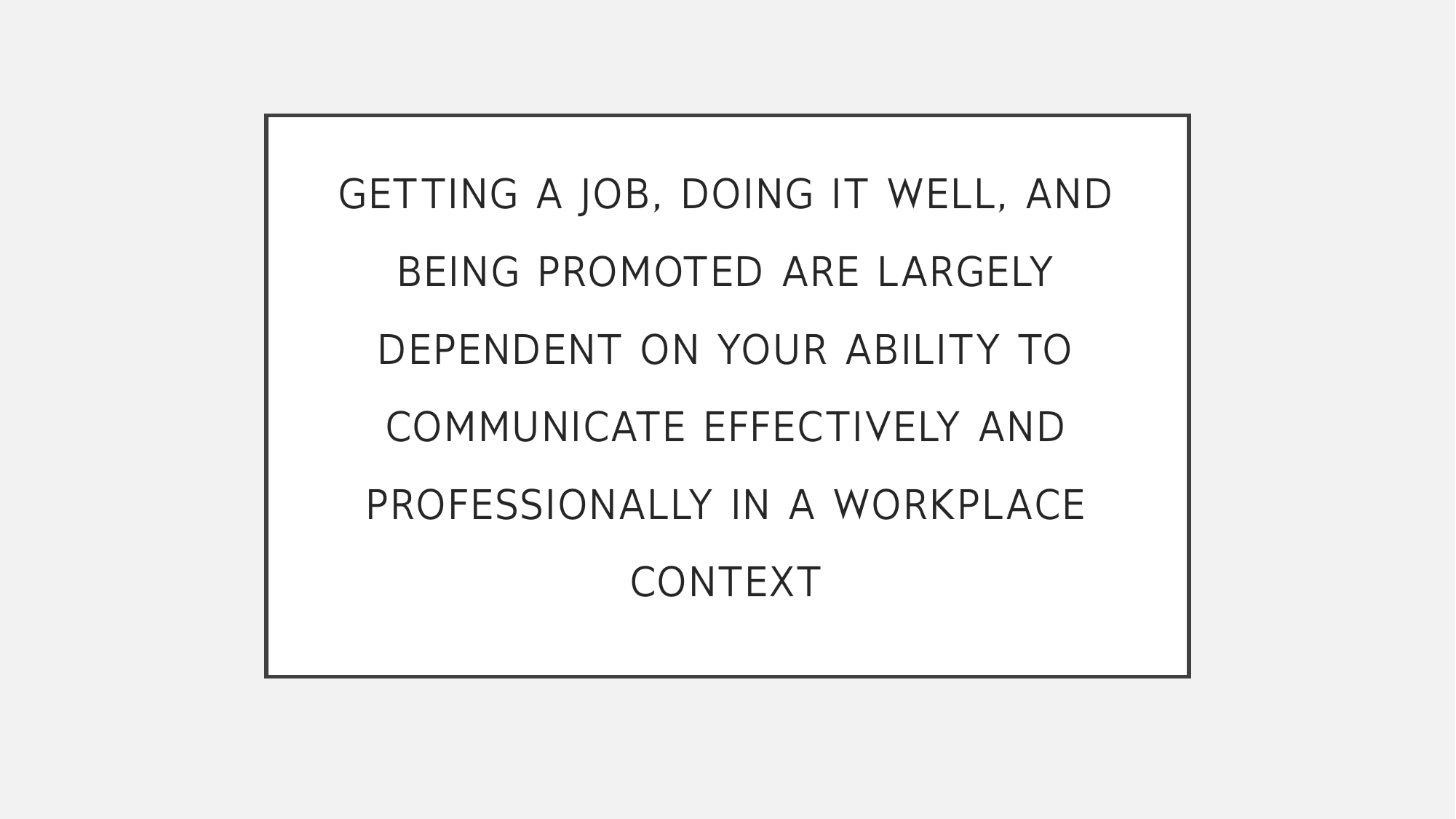

# Getting a job, doing it well, and being promoted are largely dependent on your ability to communicate effectively and professionally in a workplace context